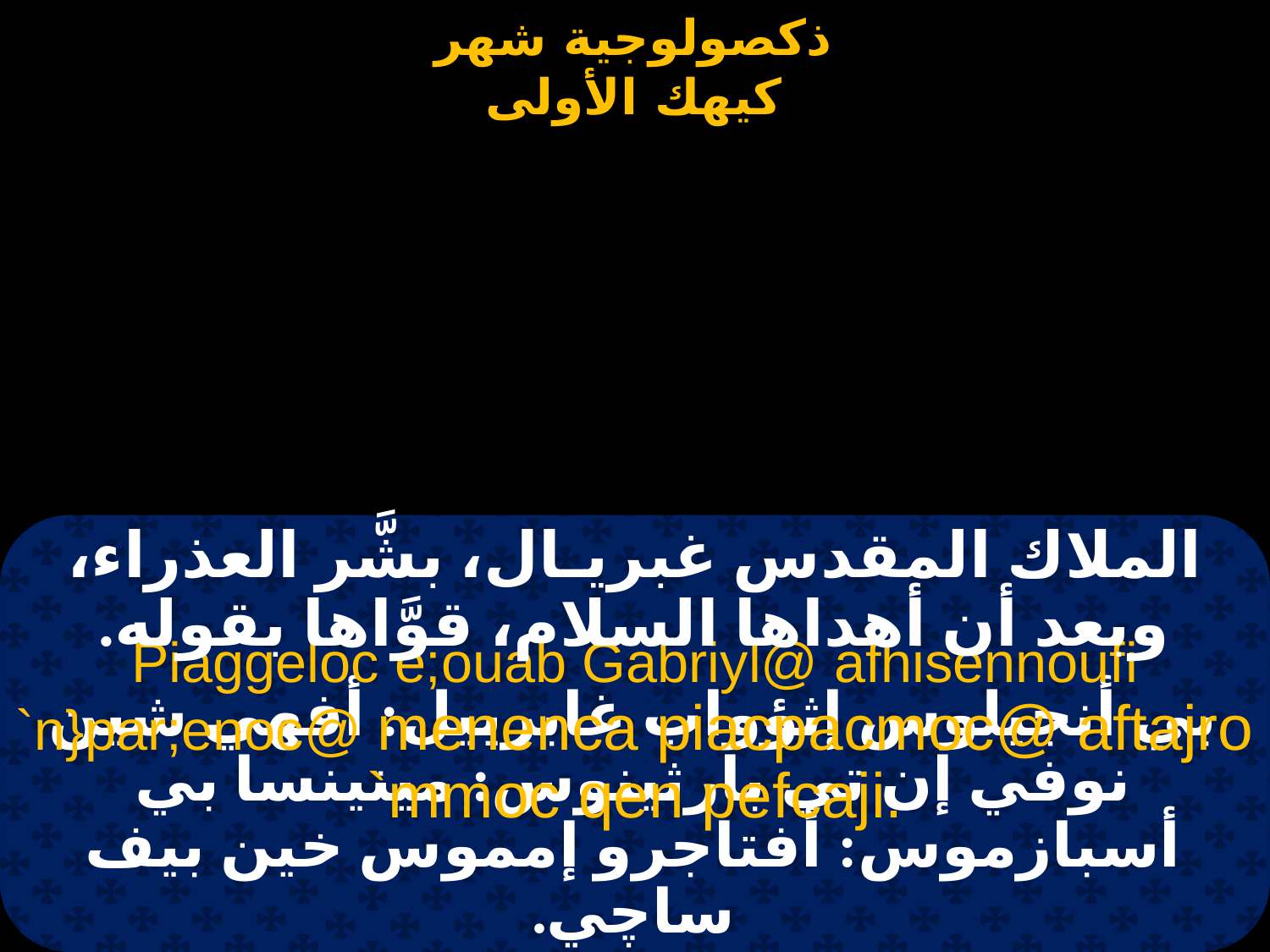

#
الملاك المقدس غبريـال، بشَّر العذراء، وبعد أن أهداها السلام، قوَّاها بقوله.
Piaggeloc e;ouab Gabriyl@ afhisennoufi `n}par;enoc@ menenca piacpacmoc@ aftajro `mmoc qen pefcaji.
بي أنجيلوس إثؤواب غابرييل: أفهي شين نوفي إن تي بارثينوس: مينينسا بي أسبازموس: أفتاجرو إمموس خين بيف ساچي.